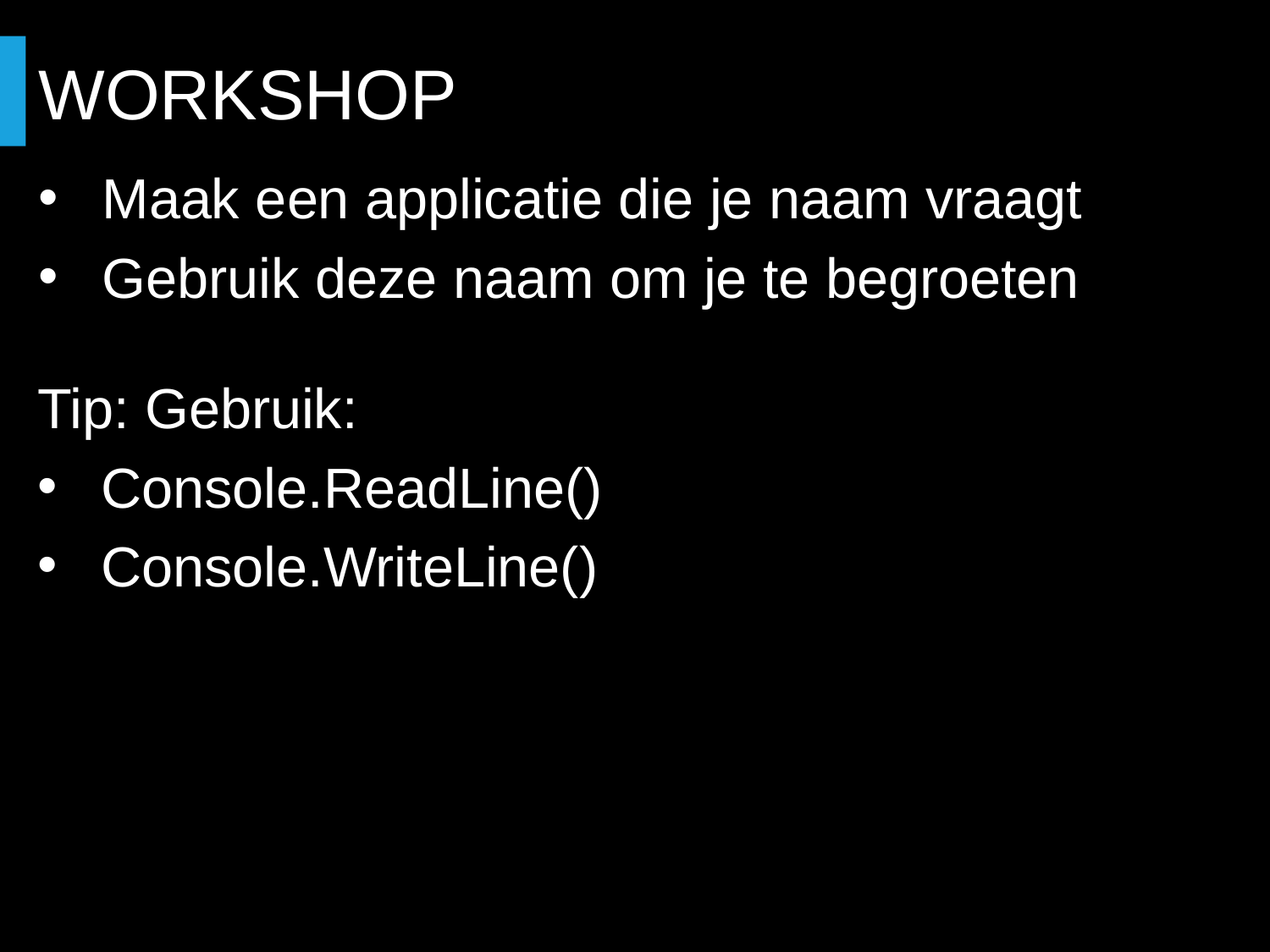

# WORKSHOP
Maak een applicatie die je naam vraagt
Gebruik deze naam om je te begroeten
Tip: Gebruik:
Console.ReadLine()
Console.WriteLine()